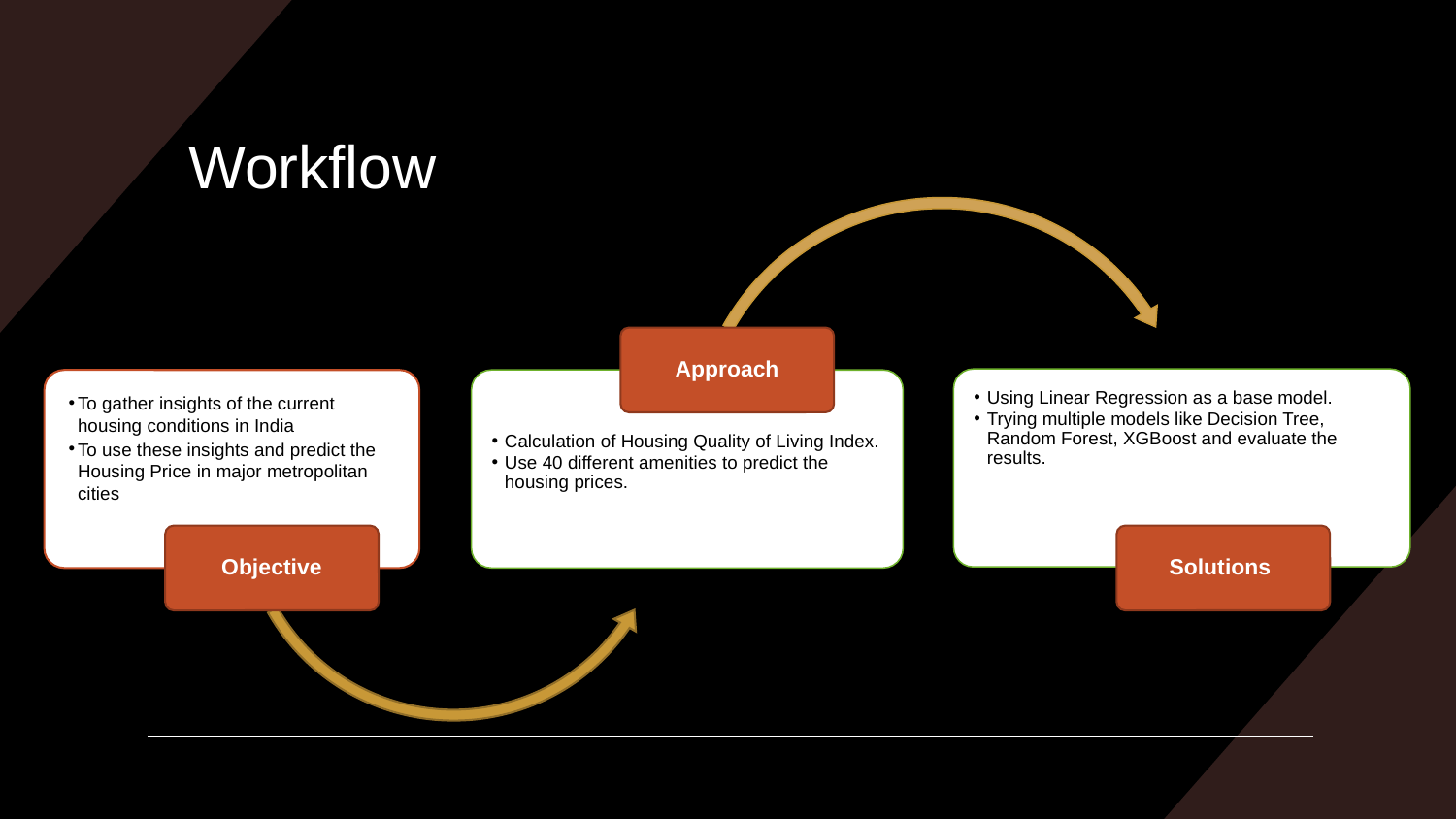

# Workflow

Approach

Using Linear Regression as a base model.
Trying multiple models like Decision Tree, Random Forest, XGBoost and evaluate the results.
To gather insights of the current housing conditions in India
To use these insights and predict the Housing Price in major metropolitan cities
Calculation of Housing Quality of Living Index.
Use 40 different amenities to predict the housing prices.

Objective
Solutions